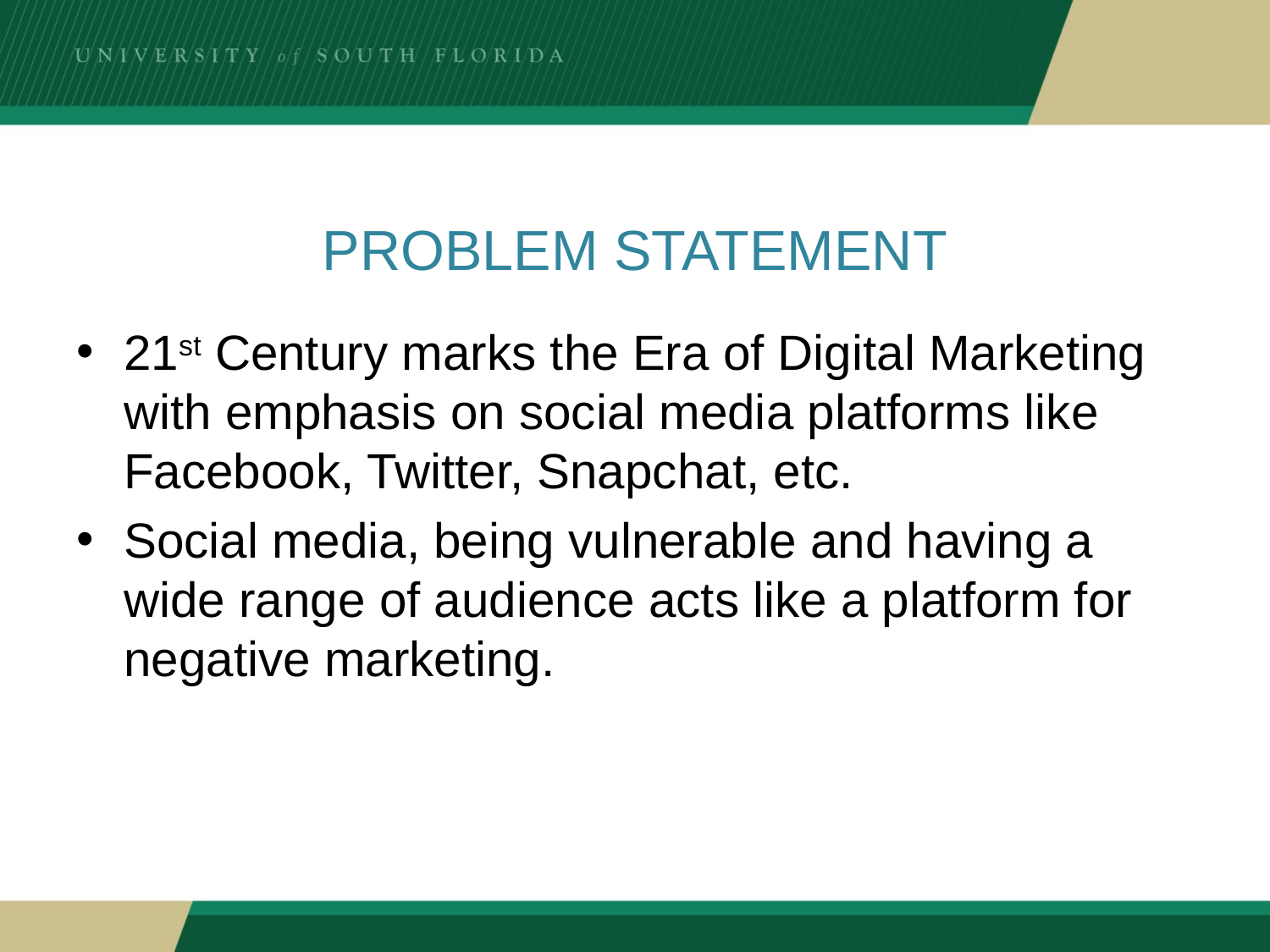

# Problem statement
21st Century marks the Era of Digital Marketing with emphasis on social media platforms like Facebook, Twitter, Snapchat, etc.
Social media, being vulnerable and having a wide range of audience acts like a platform for negative marketing.